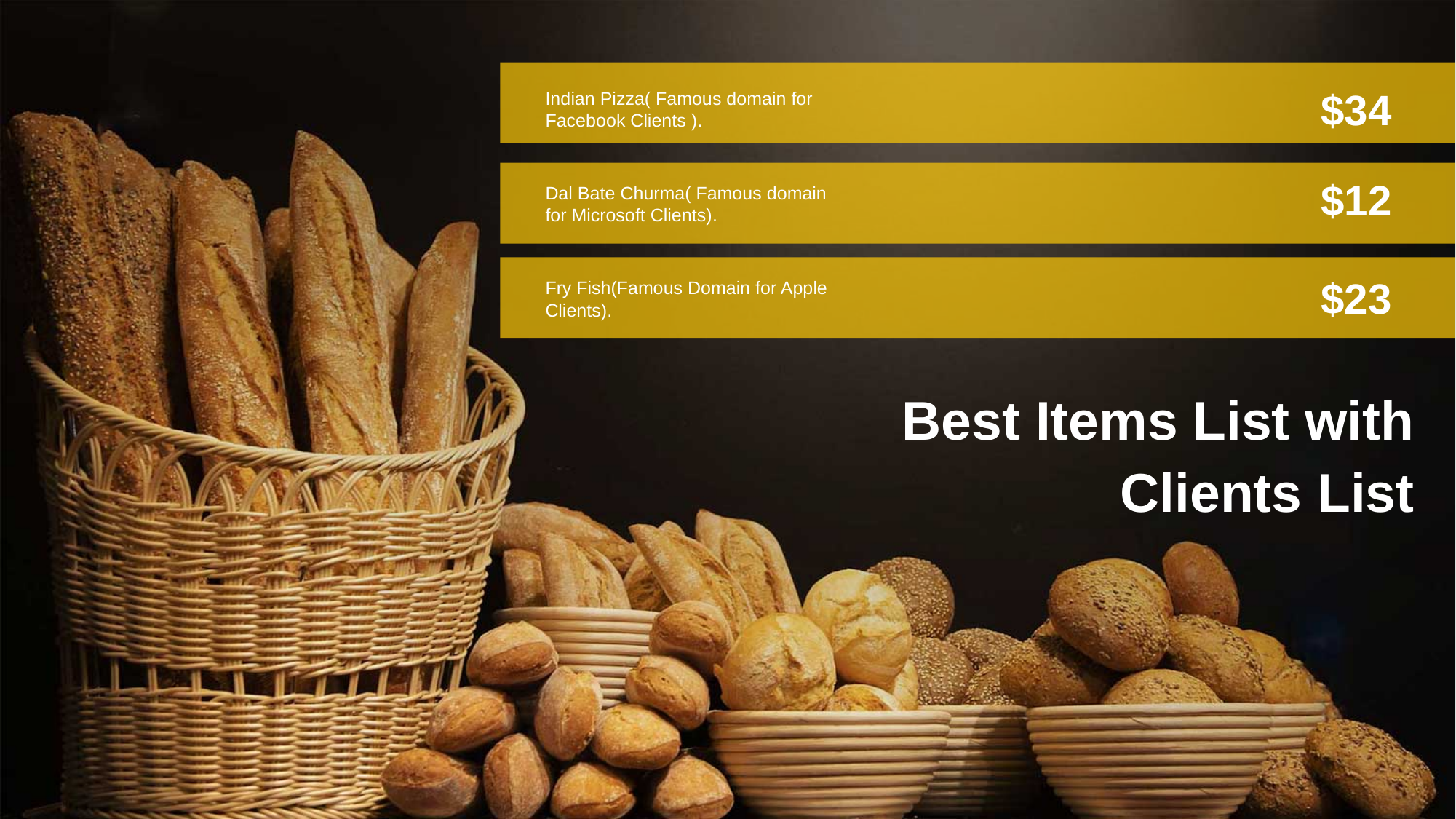

$34
Indian Pizza( Famous domain for Facebook Clients ).

$12
Dal Bate Churma( Famous domain for Microsoft Clients).

$23
Fry Fish(Famous Domain for Apple Clients).
Best Items List with
Clients List